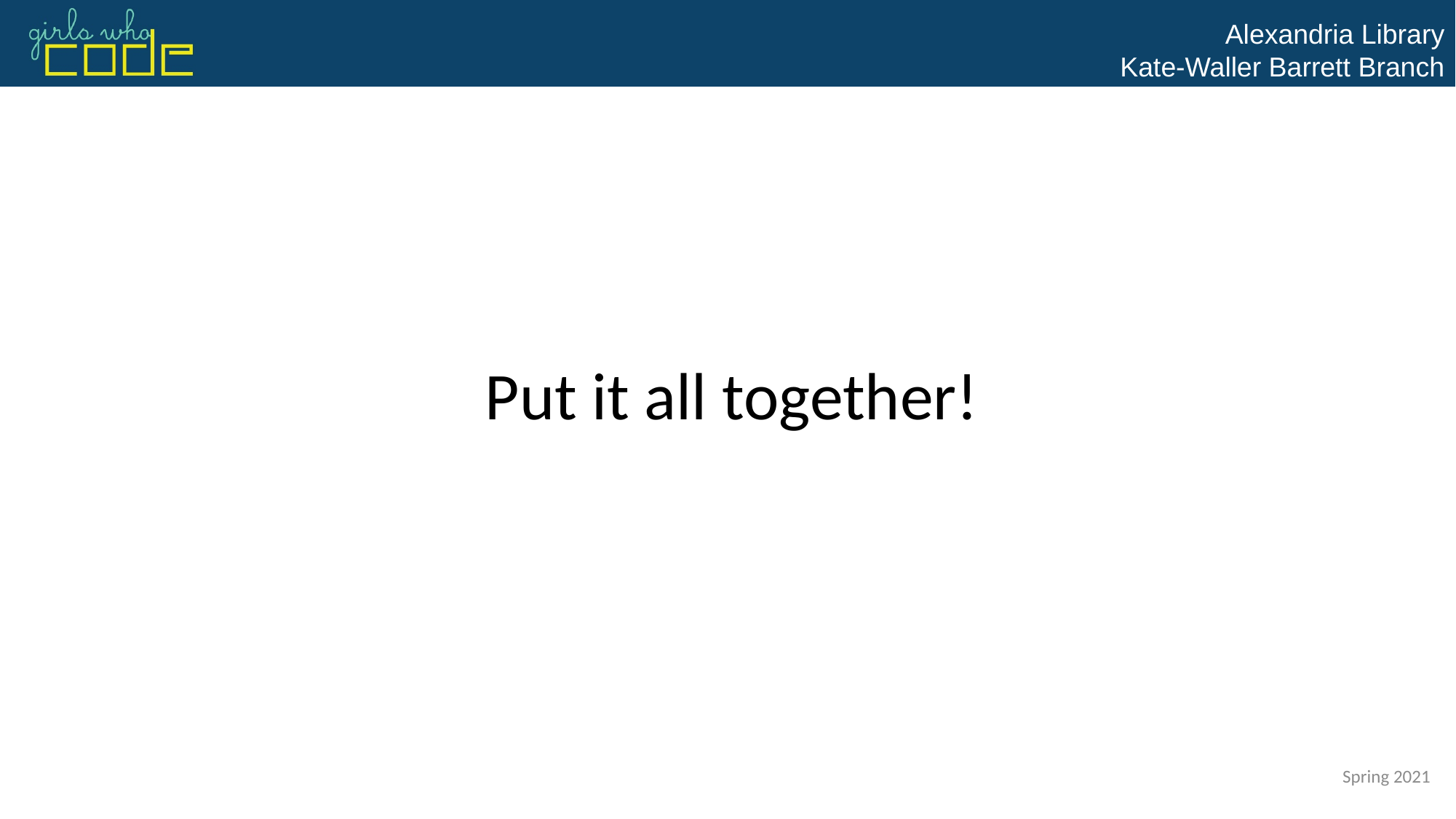

# Put it all together!
Spring 2021